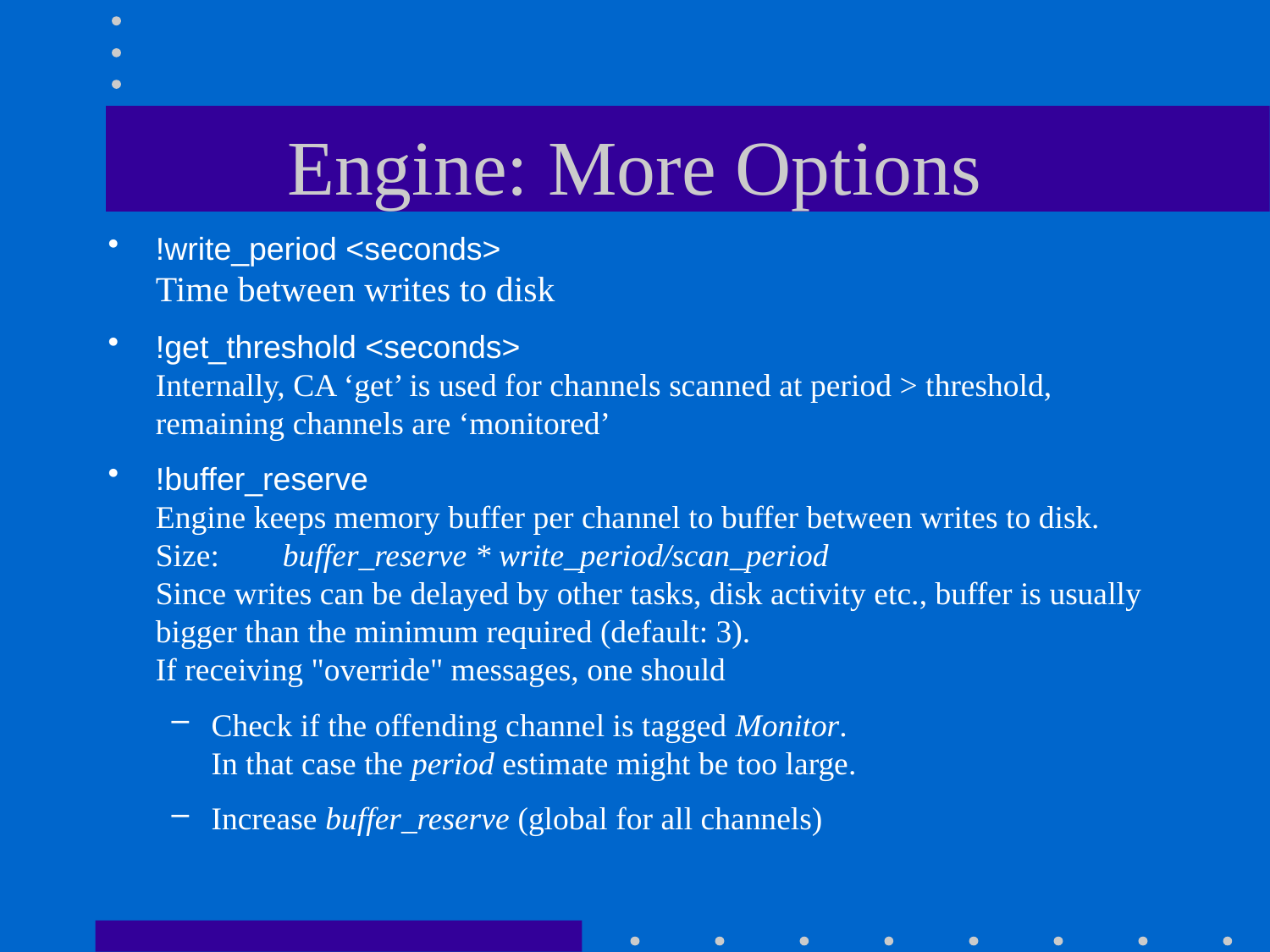

# Engine: More Options
!write_period <seconds>
Time between writes to disk
!get_threshold <seconds>
Internally, CA ‘get’ is used for channels scanned at period > threshold, remaining channels are ‘monitored’
!buffer_reserve
Engine keeps memory buffer per channel to buffer between writes to disk.
Size:	buffer_reserve * write_period/scan_period
Since writes can be delayed by other tasks, disk activity etc., buffer is usually bigger than the minimum required (default: 3).
If receiving "override" messages, one should
Check if the offending channel is tagged Monitor.
In that case the period estimate might be too large.
Increase buffer_reserve (global for all channels)